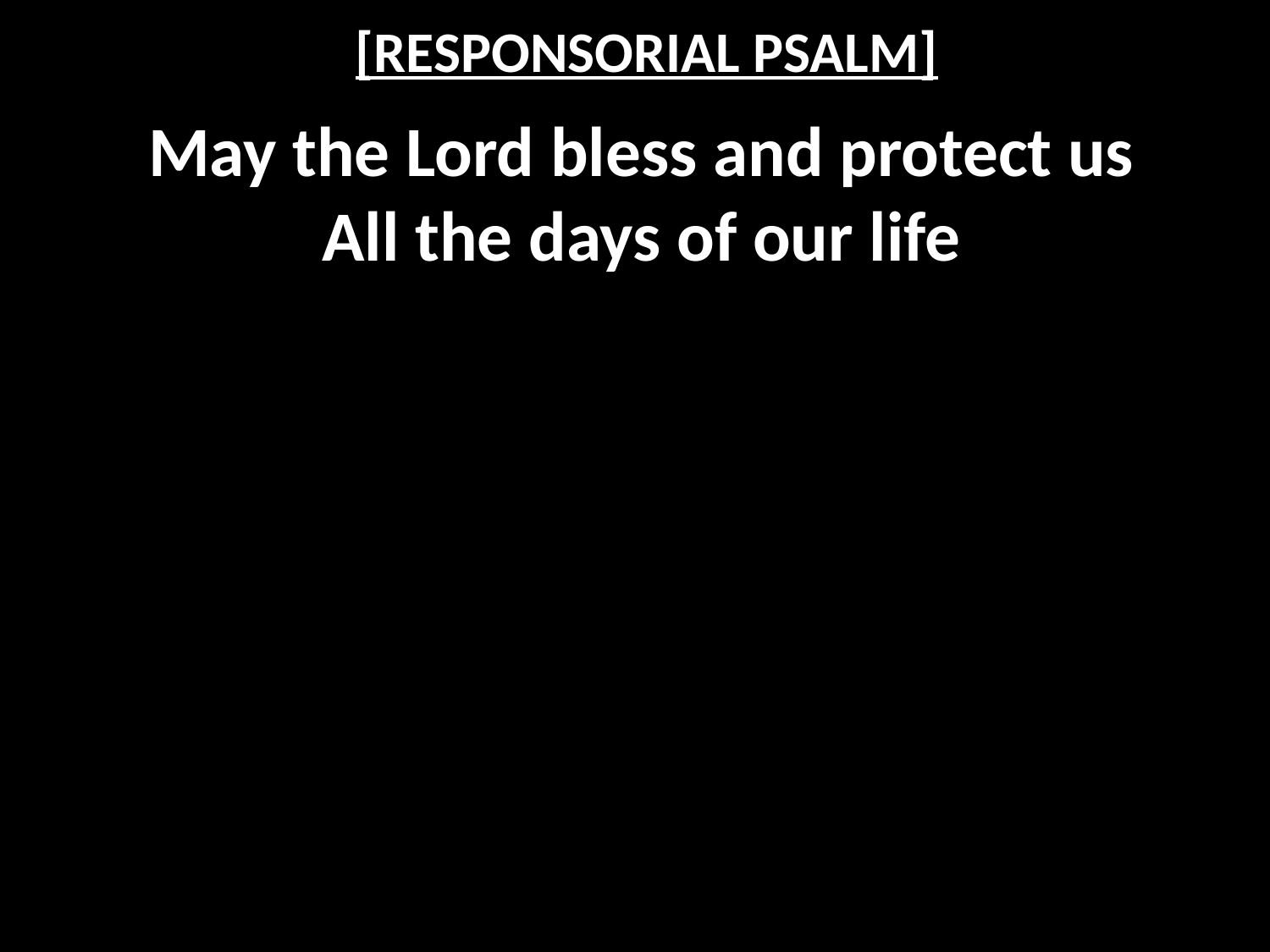

# [RESPONSORIAL PSALM]
May the Lord bless and protect us
All the days of our life